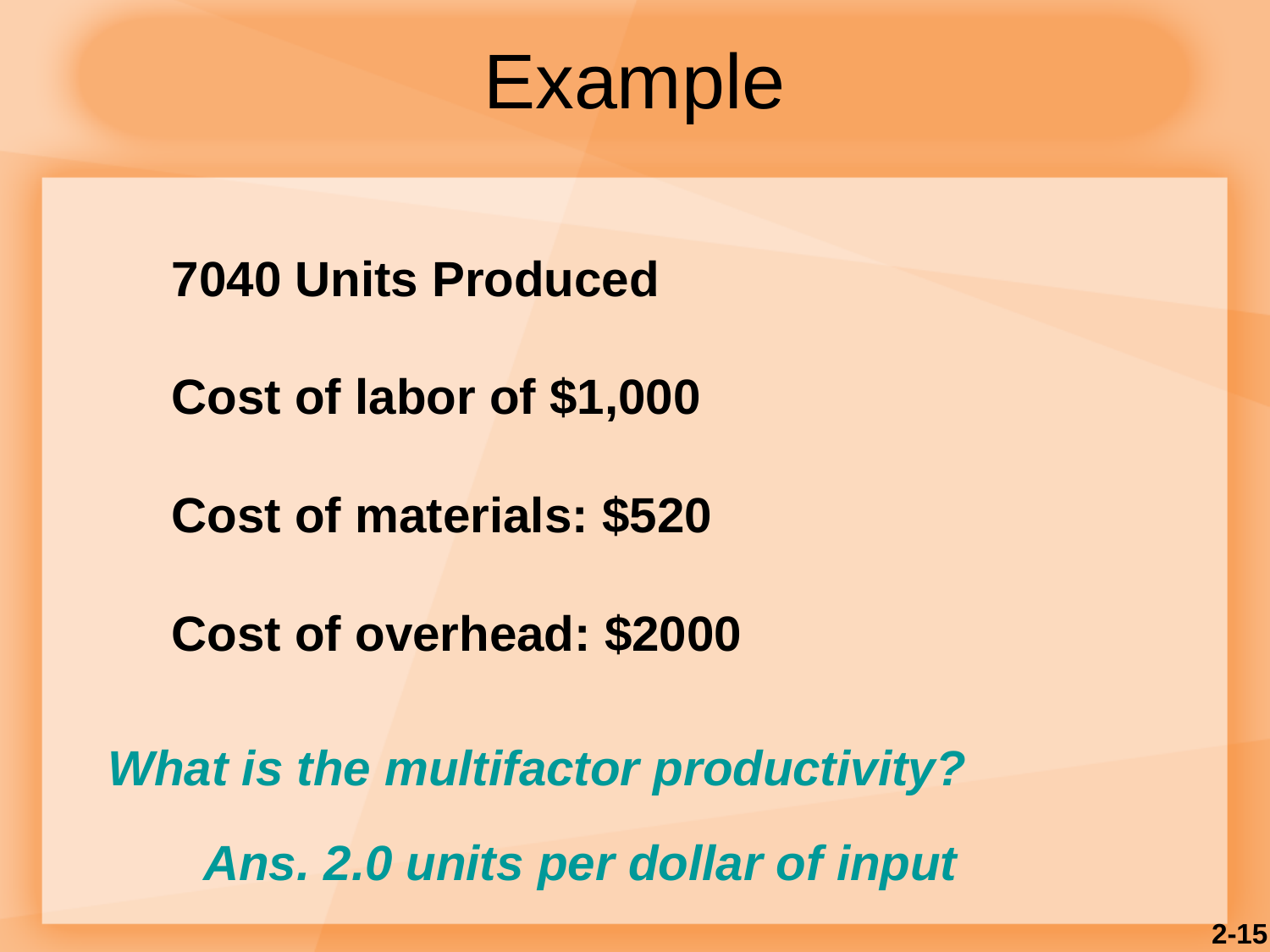

# Example
7040 Units Produced

Cost of labor of $1,000

Cost of materials: $520

Cost of overhead: $2000
What is the multifactor productivity?
Ans. 2.0 units per dollar of input
2-15